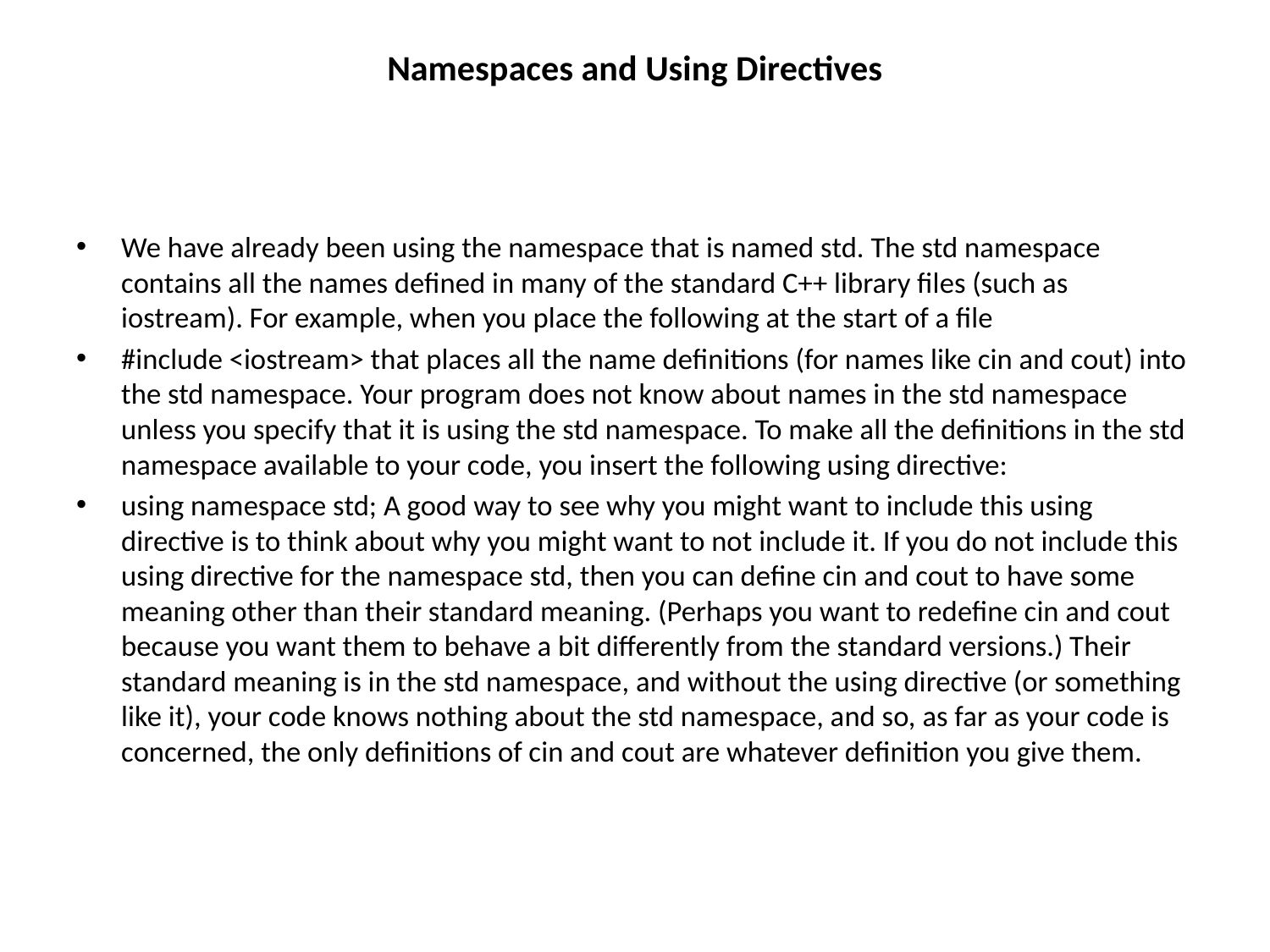

# Namespaces and Using Directives
We have already been using the namespace that is named std. The std namespace contains all the names defined in many of the standard C++ library files (such as iostream). For example, when you place the following at the start of a file
#include <iostream> that places all the name definitions (for names like cin and cout) into the std namespace. Your program does not know about names in the std namespace unless you specify that it is using the std namespace. To make all the definitions in the std namespace available to your code, you insert the following using directive:
using namespace std; A good way to see why you might want to include this using directive is to think about why you might want to not include it. If you do not include this using directive for the namespace std, then you can define cin and cout to have some meaning other than their standard meaning. (Perhaps you want to redefine cin and cout because you want them to behave a bit differently from the standard versions.) Their standard meaning is in the std namespace, and without the using directive (or something like it), your code knows nothing about the std namespace, and so, as far as your code is concerned, the only definitions of cin and cout are whatever definition you give them.